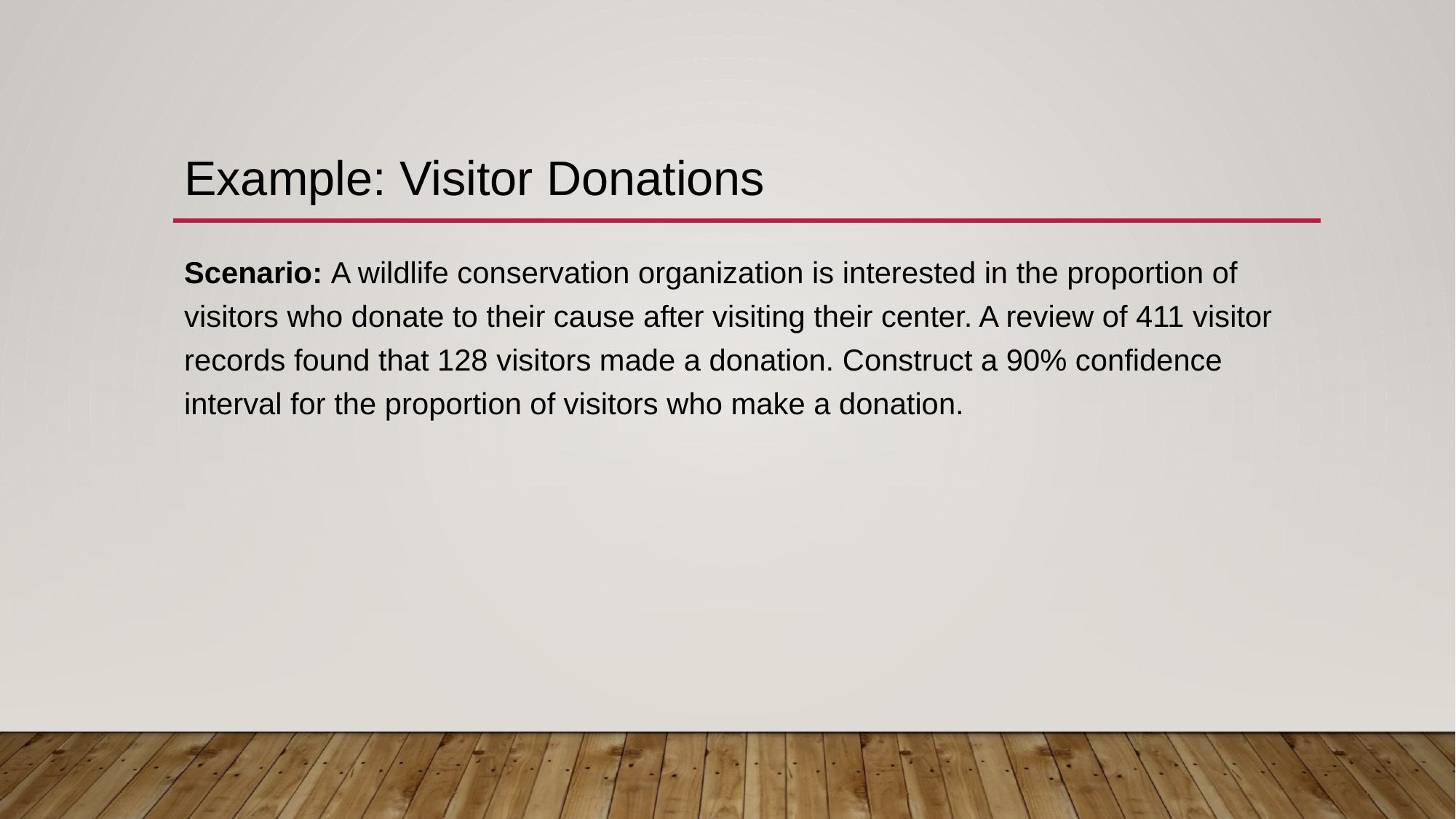

# Example: Visitor Donations
Scenario: A wildlife conservation organization is interested in the proportion of visitors who donate to their cause after visiting their center. A review of 411 visitor records found that 128 visitors made a donation. Construct a 90% confidence interval for the proportion of visitors who make a donation.